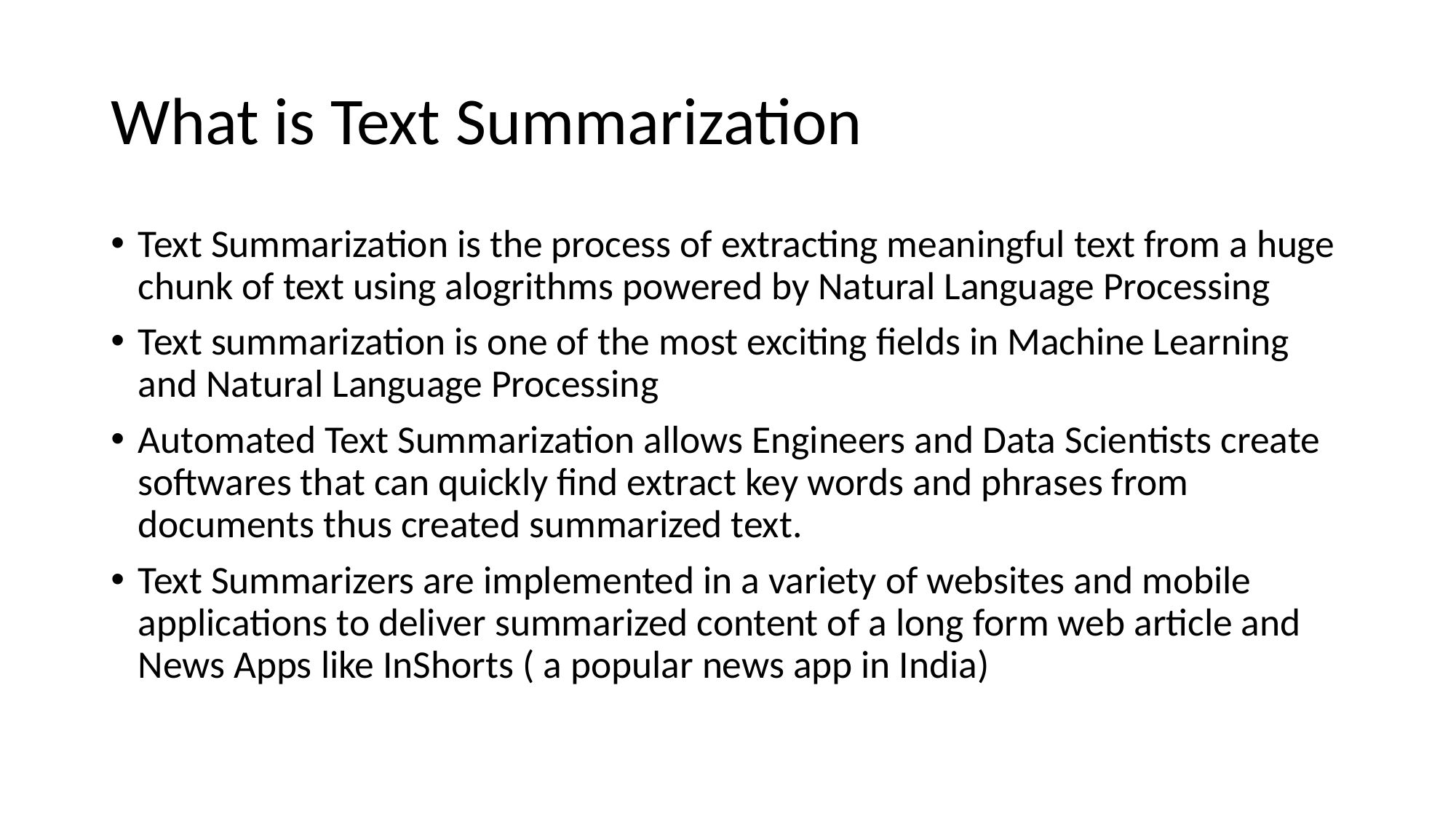

# What is Text Summarization
Text Summarization is the process of extracting meaningful text from a huge chunk of text using alogrithms powered by Natural Language Processing
Text summarization is one of the most exciting fields in Machine Learning  and Natural Language Processing
Automated Text Summarization allows Engineers and Data Scientists create softwares that can quickly find extract key words and phrases from documents thus created summarized text.
Text Summarizers are implemented in a variety of websites and mobile applications to deliver summarized content of a long form web article and News Apps like InShorts ( a popular news app in India)